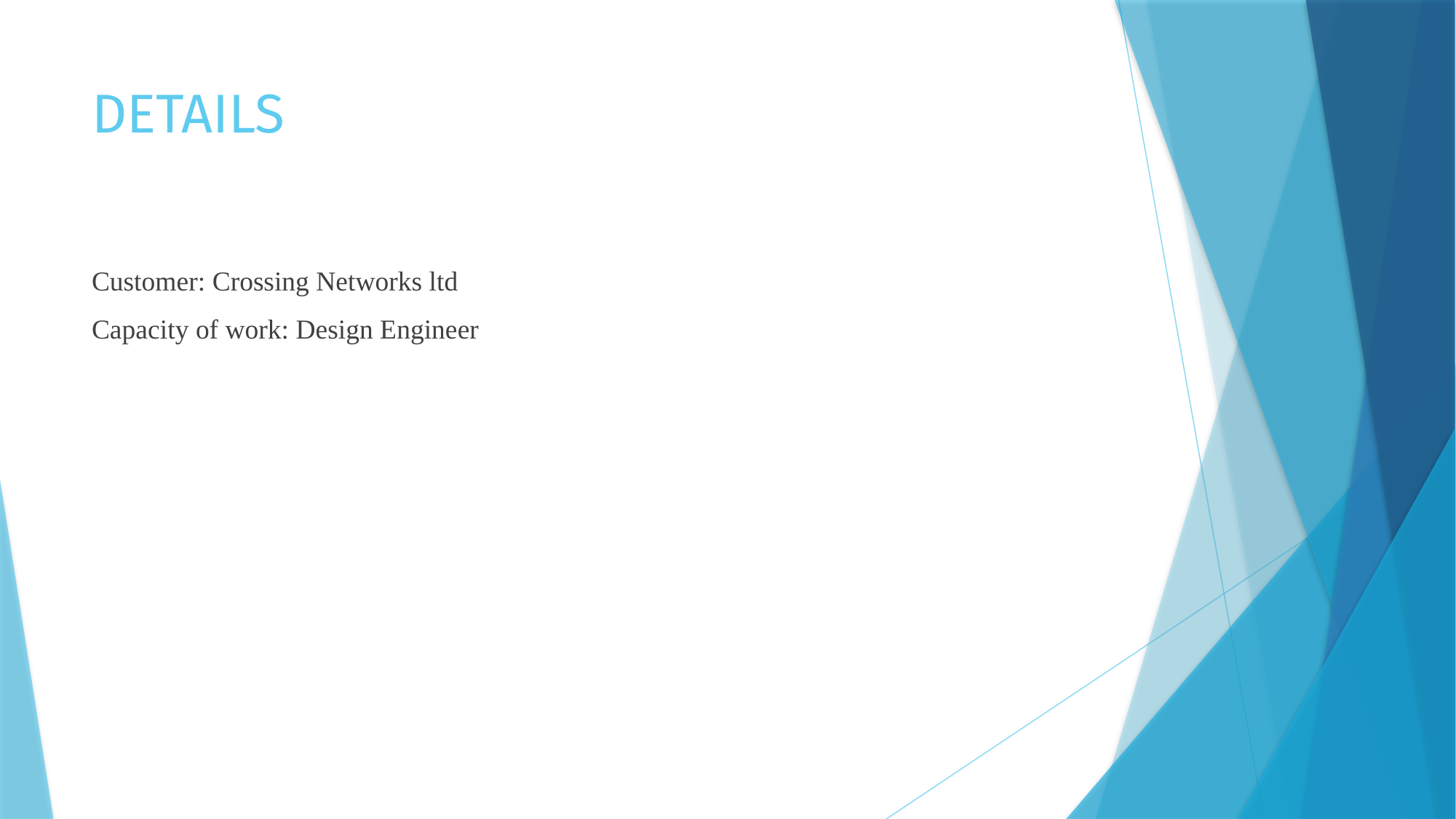

# DETAILS
Customer: Crossing Networks ltd
Capacity of work: Design Engineer